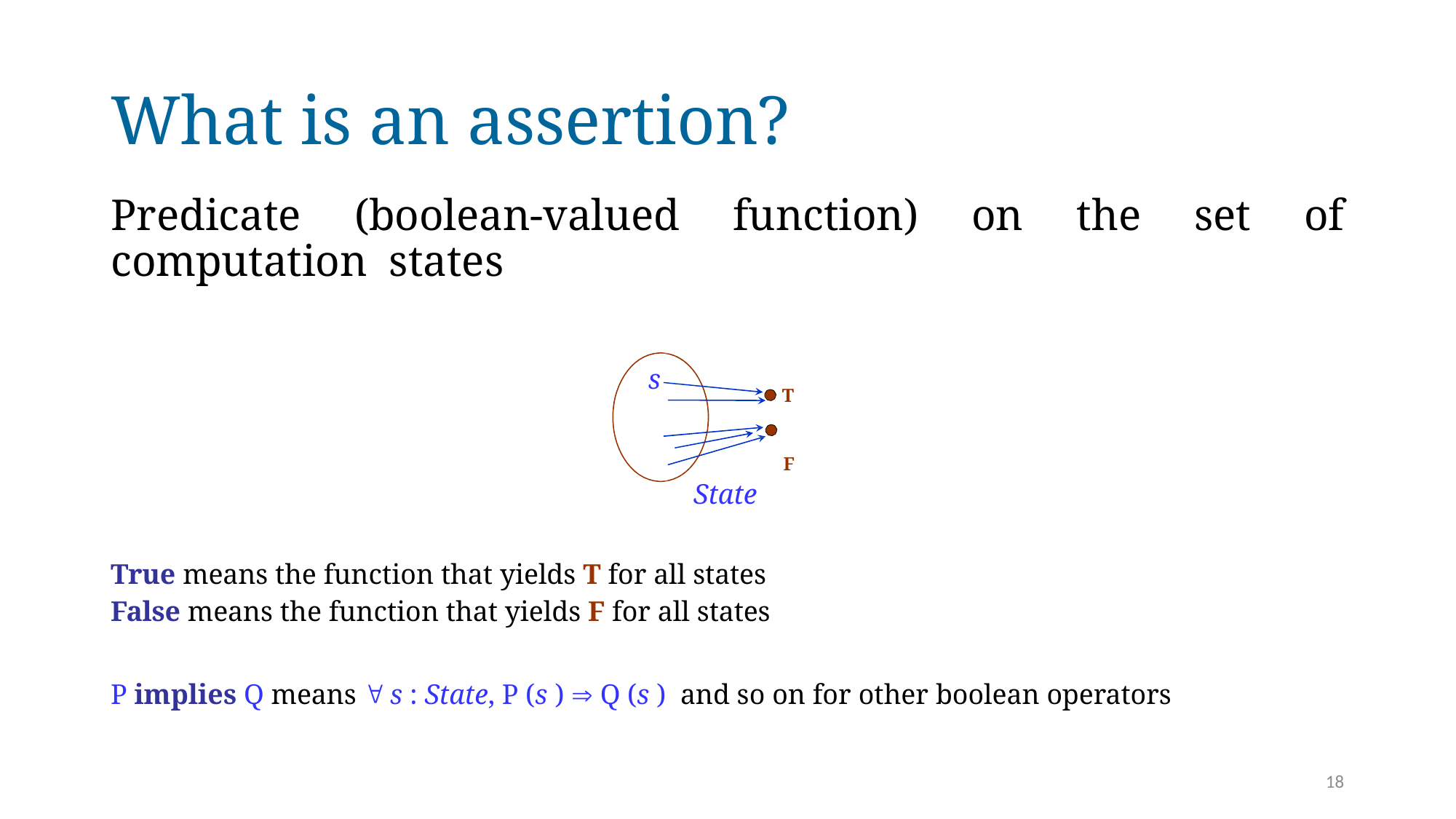

# What is an assertion?
Predicate (boolean‐valued function) on the set of computation  states

s
T  F

State
True means the function that yields T for all states
False means the function that yields F for all states

P implies Q means ∀ s : State, P (s ) ⇒ Q (s )  and so on for other boolean operators
18